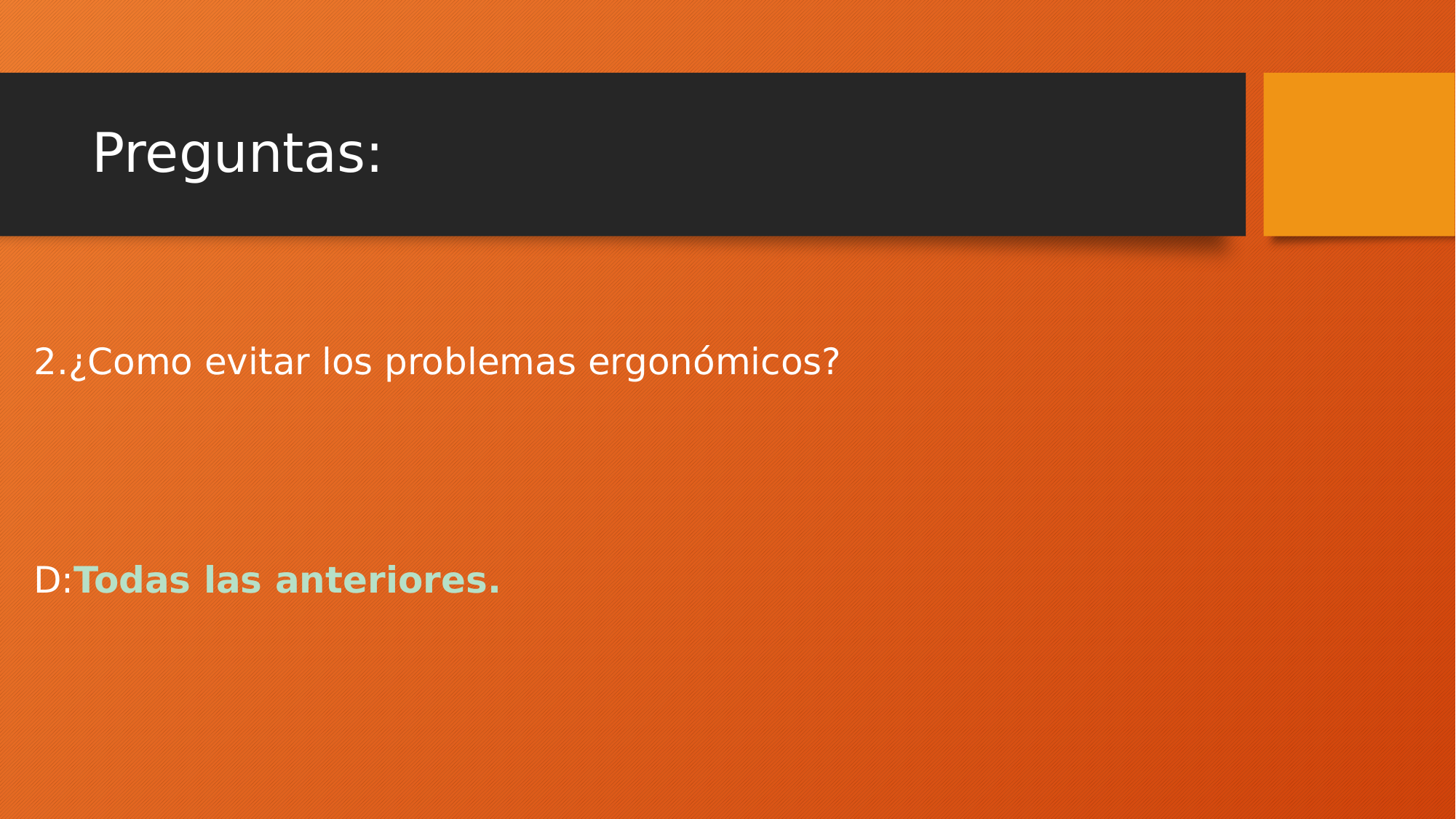

# Preguntas:

2.¿Como evitar los problemas ergonómicos?

D:Todas las anteriores.